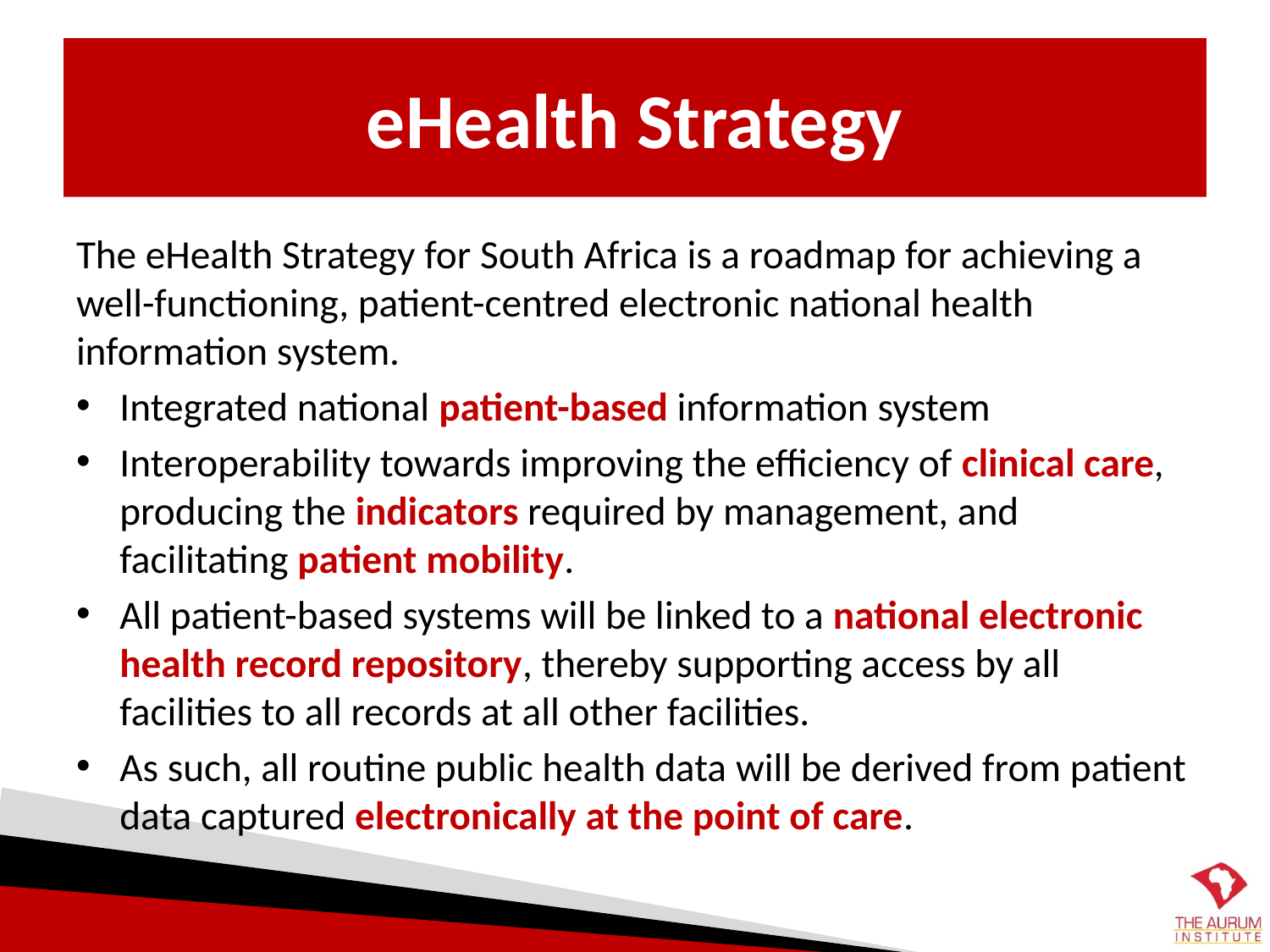

# eHealth Strategy
The eHealth Strategy for South Africa is a roadmap for achieving a well-functioning, patient-centred electronic national health information system.
Integrated national patient-based information system
Interoperability towards improving the efficiency of clinical care, producing the indicators required by management, and facilitating patient mobility.
All patient-based systems will be linked to a national electronic health record repository, thereby supporting access by all facilities to all records at all other facilities.
As such, all routine public health data will be derived from patient data captured electronically at the point of care.